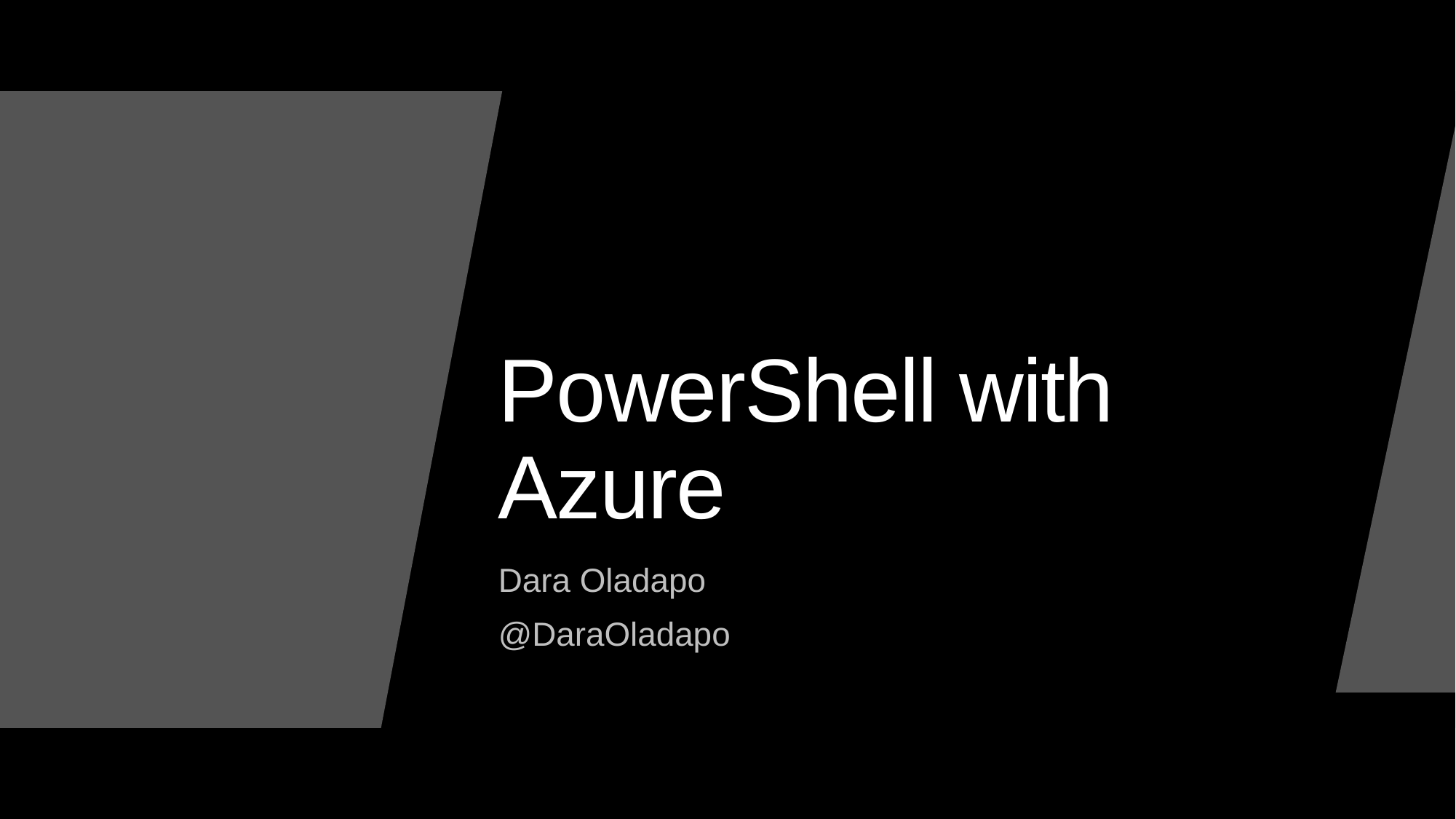

# PowerShell with Azure
Dara Oladapo
@DaraOladapo